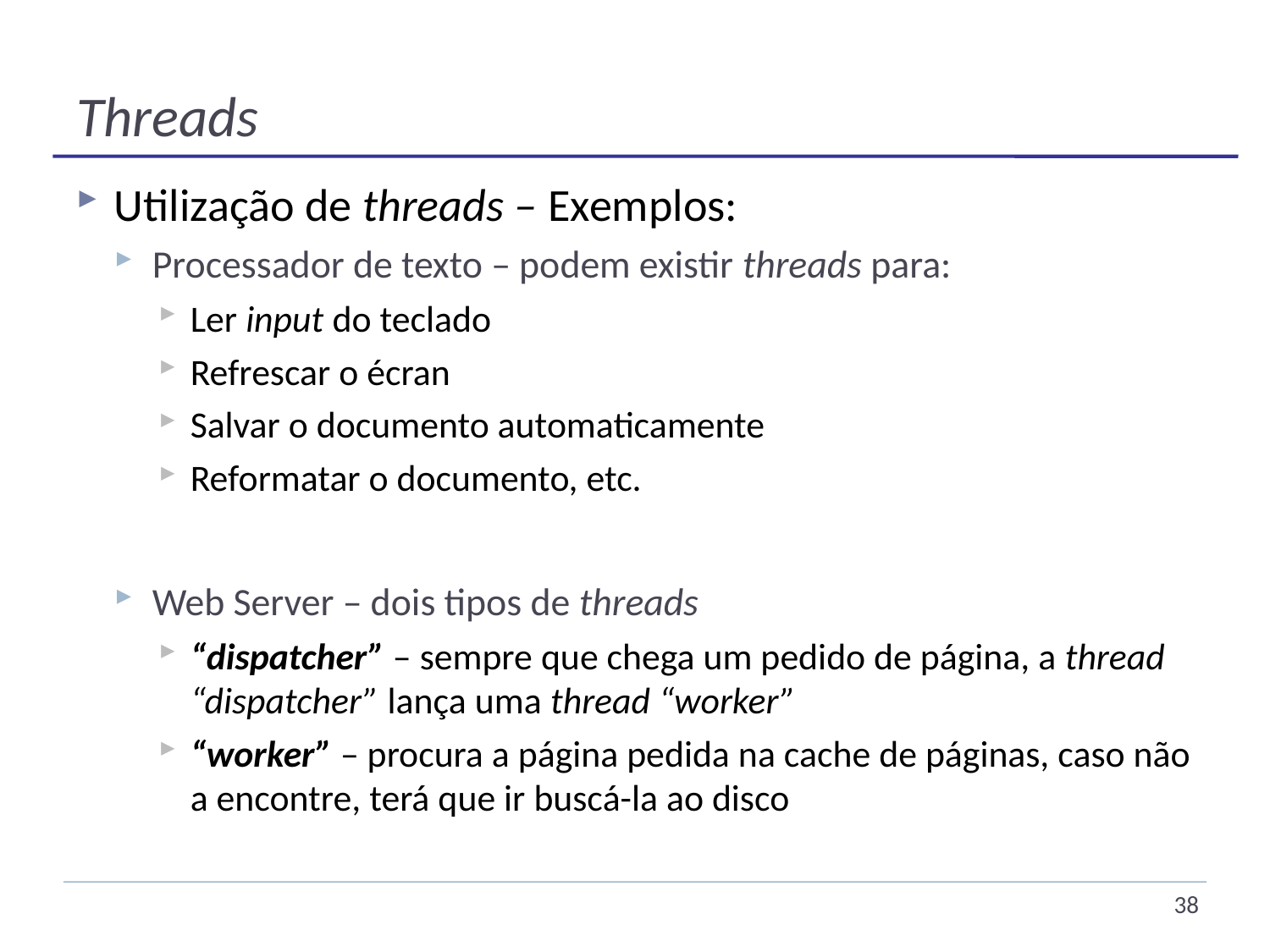

# Threads
Utilização de threads – Exemplos:
Processador de texto – podem existir threads para:
Ler input do teclado
Refrescar o écran
Salvar o documento automaticamente
Reformatar o documento, etc.

Web Server – dois tipos de threads
“dispatcher” – sempre que chega um pedido de página, a thread “dispatcher” lança uma thread “worker”
“worker” – procura a página pedida na cache de páginas, caso não a encontre, terá que ir buscá-la ao disco
38